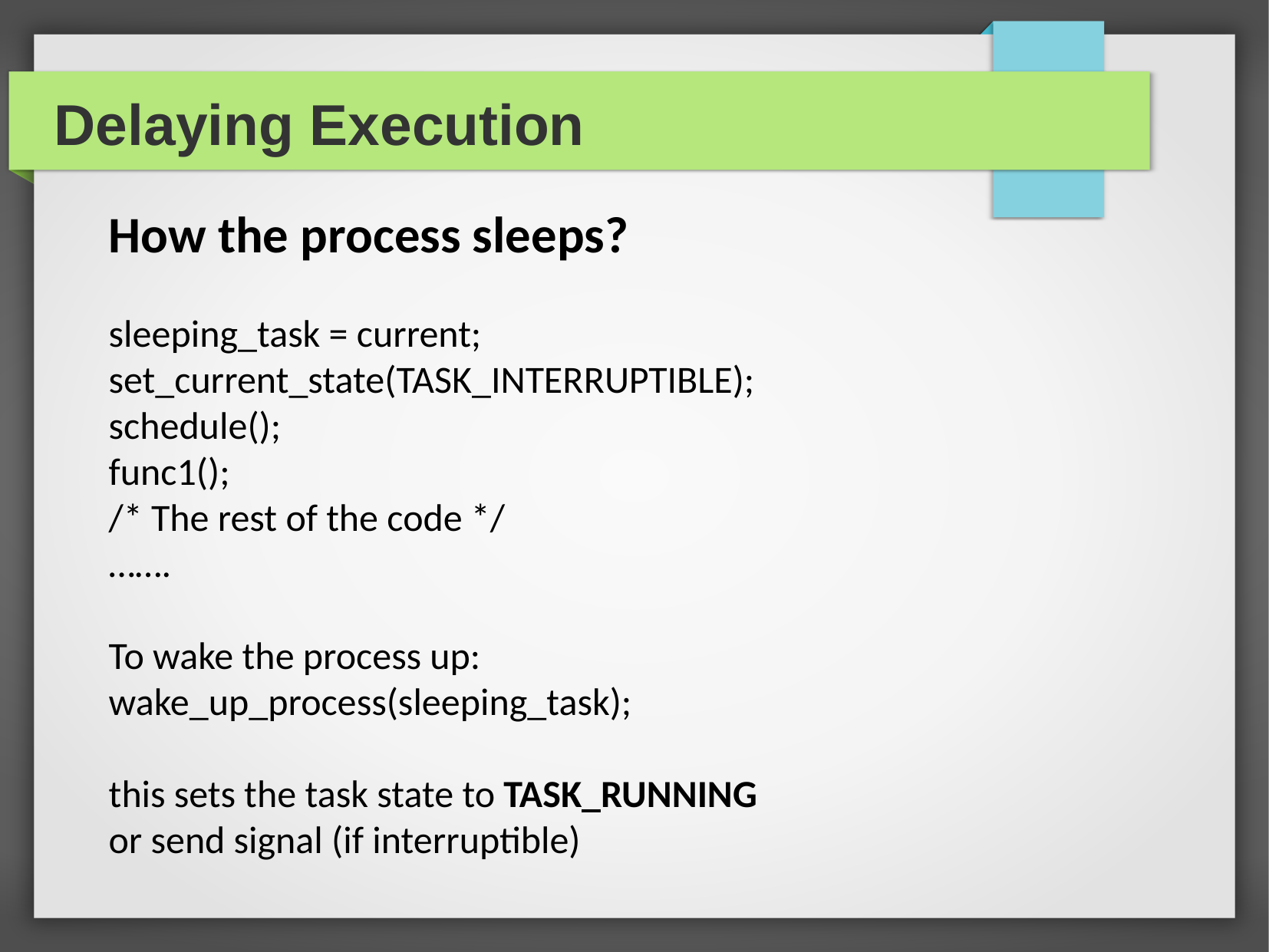

Delaying Execution
How the process sleeps?

sleeping_task = current;
set_current_state(TASK_INTERRUPTIBLE);
schedule();
func1();
/* The rest of the code */
…….

To wake the process up:
wake_up_process(sleeping_task);

this sets the task state to TASK_RUNNING
or send signal (if interruptible)